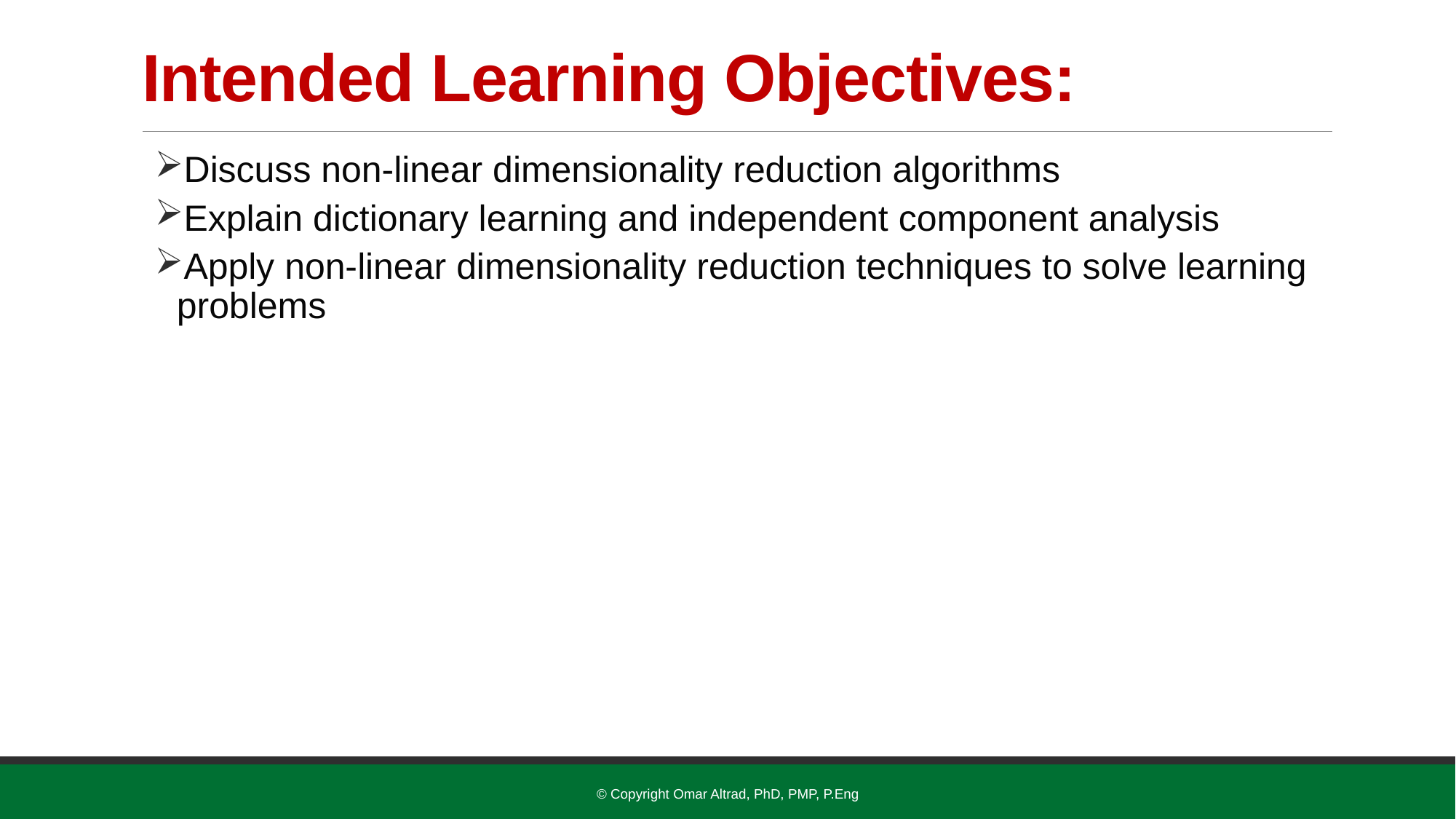

# Intended Learning Objectives:
Discuss non-linear dimensionality reduction algorithms
Explain dictionary learning and independent component analysis
Apply non-linear dimensionality reduction techniques to solve learning problems
© Copyright Omar Altrad, PhD, PMP, P.Eng